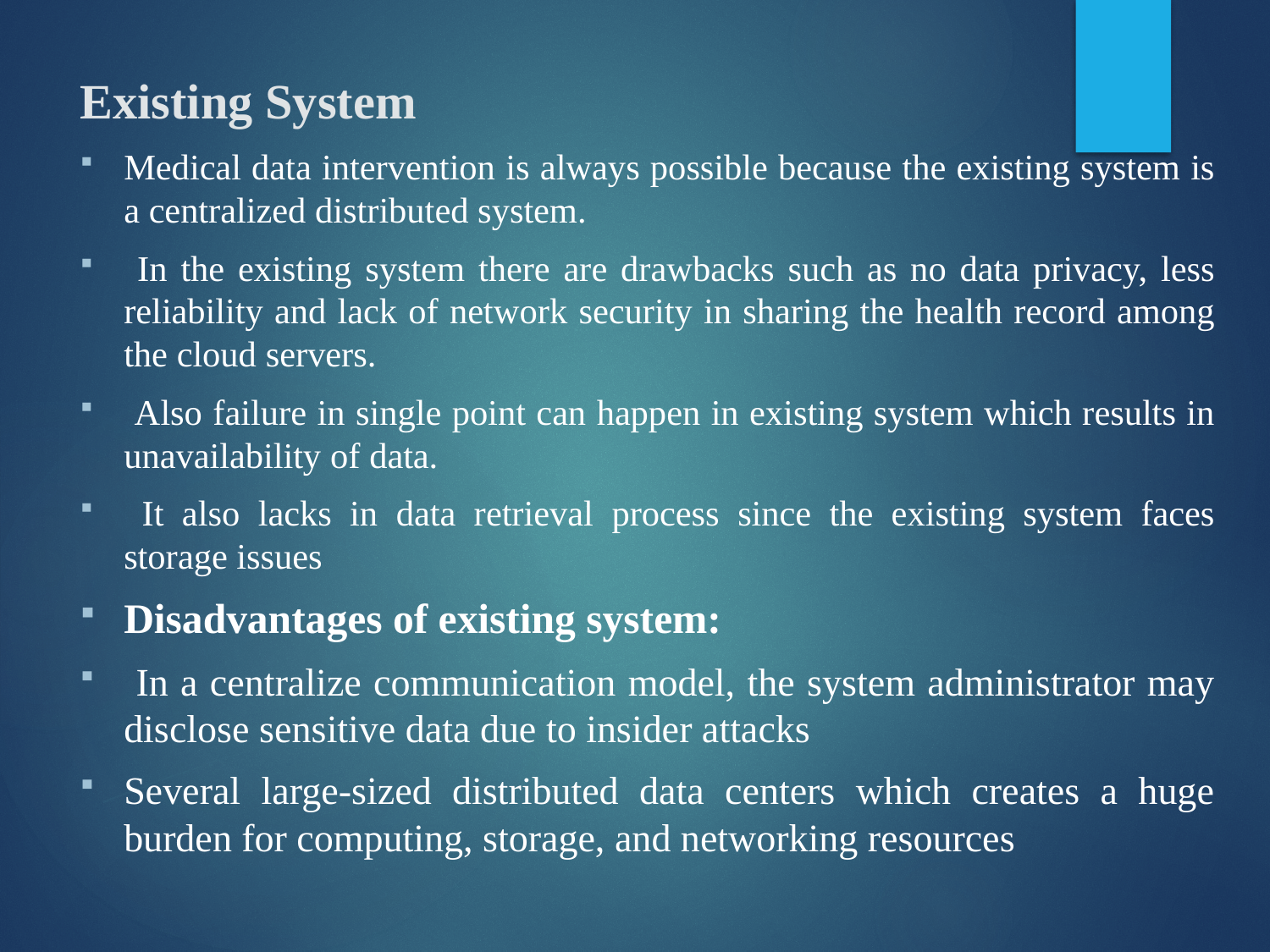

# Existing System
Medical data intervention is always possible because the existing system is a centralized distributed system.
 In the existing system there are drawbacks such as no data privacy, less reliability and lack of network security in sharing the health record among the cloud servers.
 Also failure in single point can happen in existing system which results in unavailability of data.
 It also lacks in data retrieval process since the existing system faces storage issues
Disadvantages of existing system:
 In a centralize communication model, the system administrator may disclose sensitive data due to insider attacks
Several large-sized distributed data centers which creates a huge burden for computing, storage, and networking resources